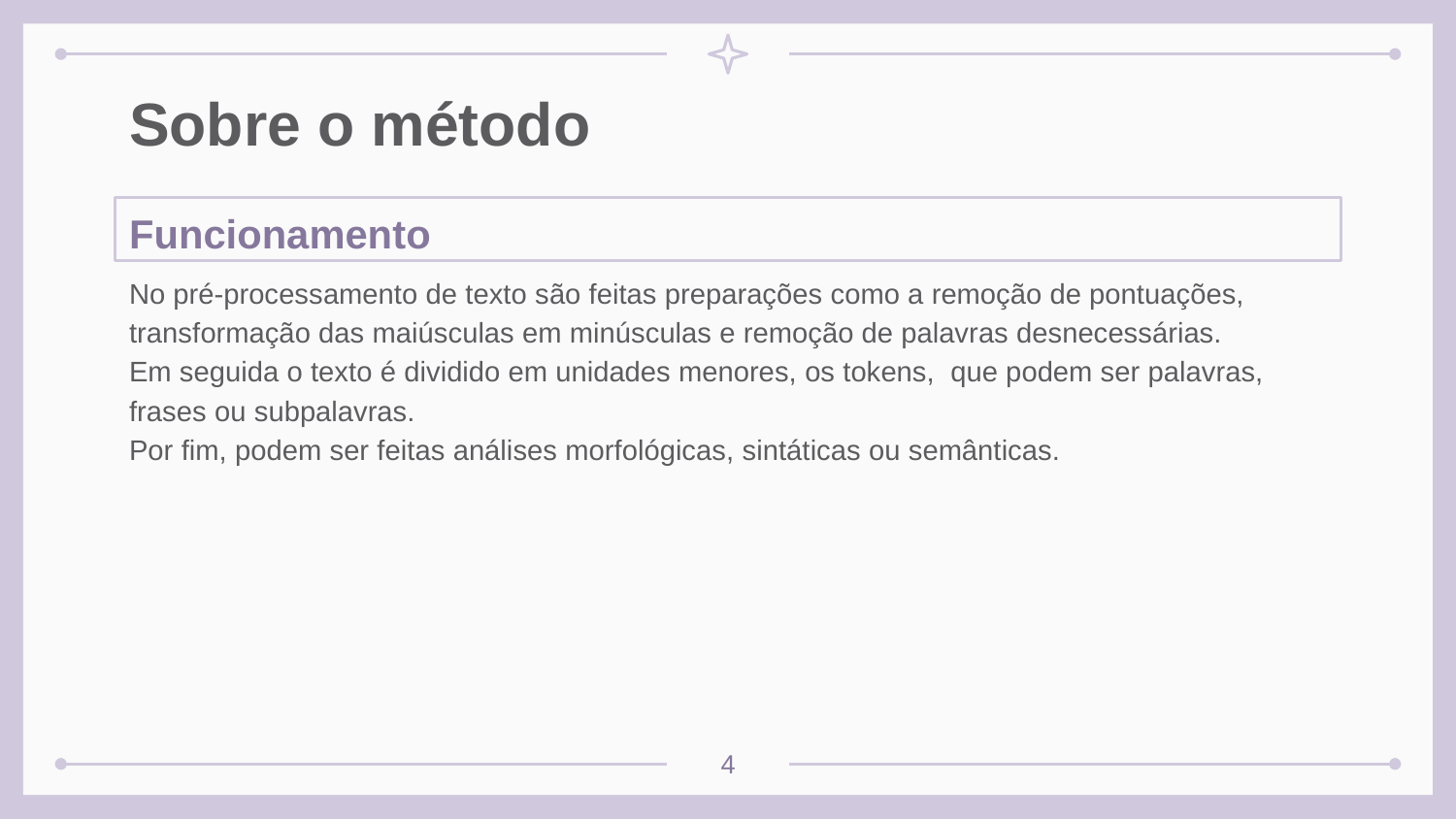

# Sobre o método
Funcionamento
No pré-processamento de texto são feitas preparações como a remoção de pontuações, transformação das maiúsculas em minúsculas e remoção de palavras desnecessárias.
Em seguida o texto é dividido em unidades menores, os tokens,  que podem ser palavras, frases ou subpalavras.
Por fim, podem ser feitas análises morfológicas, sintáticas ou semânticas.
4